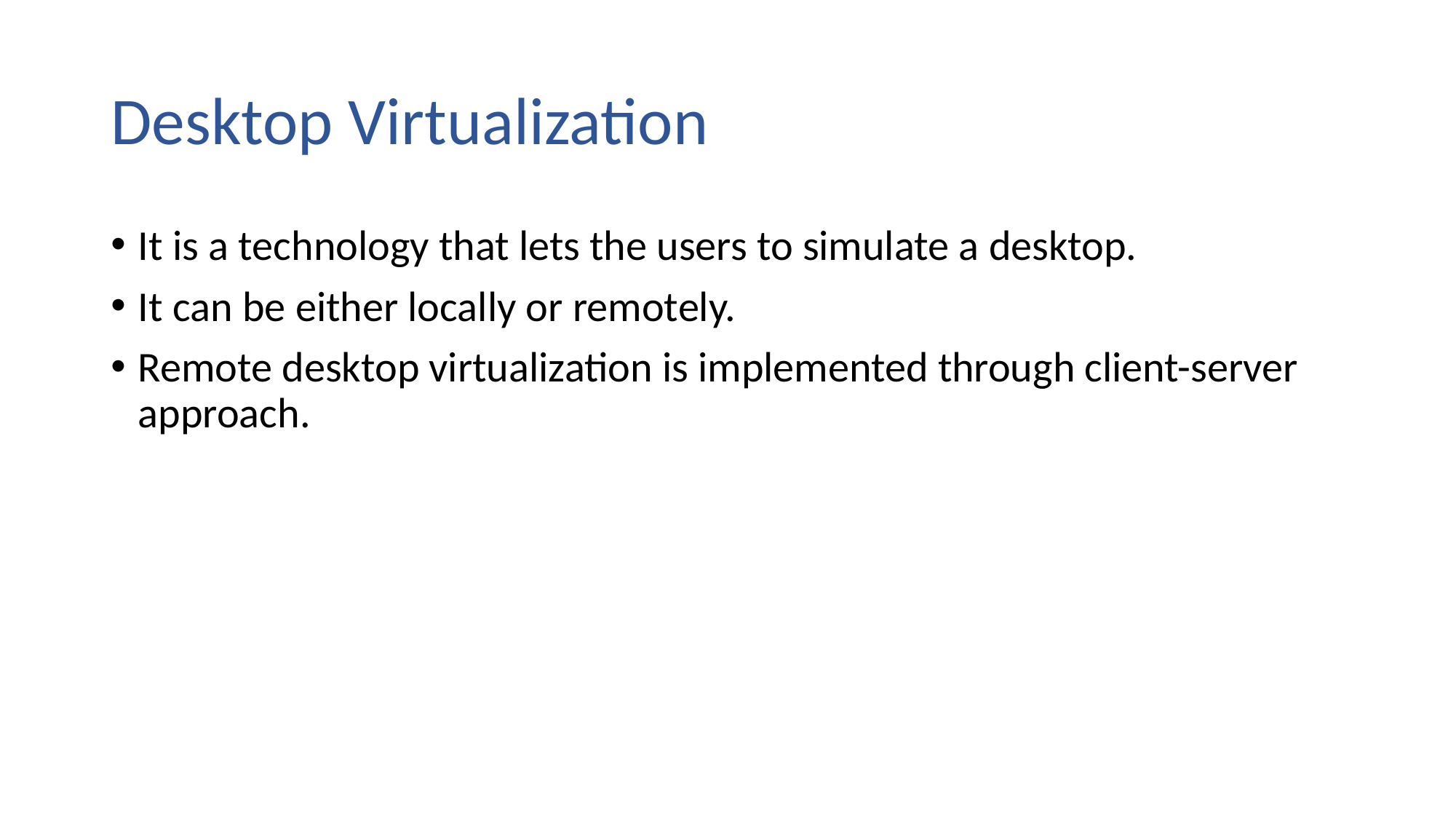

# Desktop Virtualization
It is a technology that lets the users to simulate a desktop.
It can be either locally or remotely.
Remote desktop virtualization is implemented through client-server approach.